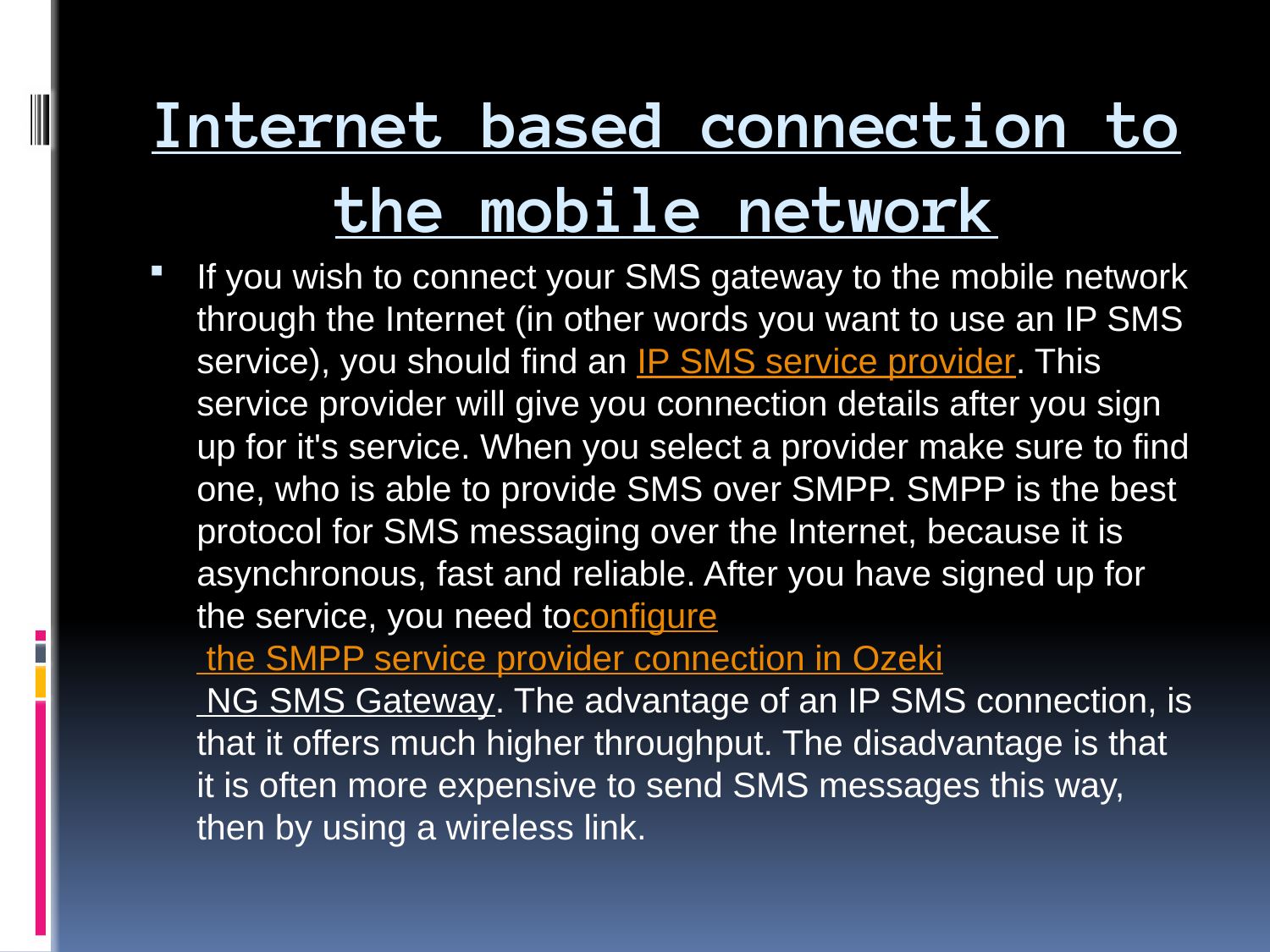

# Internet based connection to the mobile network
If you wish to connect your SMS gateway to the mobile network through the Internet (in other words you want to use an IP SMS service), you should find an IP SMS service provider. This service provider will give you connection details after you sign up for it's service. When you select a provider make sure to find one, who is able to provide SMS over SMPP. SMPP is the best protocol for SMS messaging over the Internet, because it is asynchronous, fast and reliable. After you have signed up for the service, you need toconfigure the SMPP service provider connection in Ozeki NG SMS Gateway. The advantage of an IP SMS connection, is that it offers much higher throughput. The disadvantage is that it is often more expensive to send SMS messages this way, then by using a wireless link.